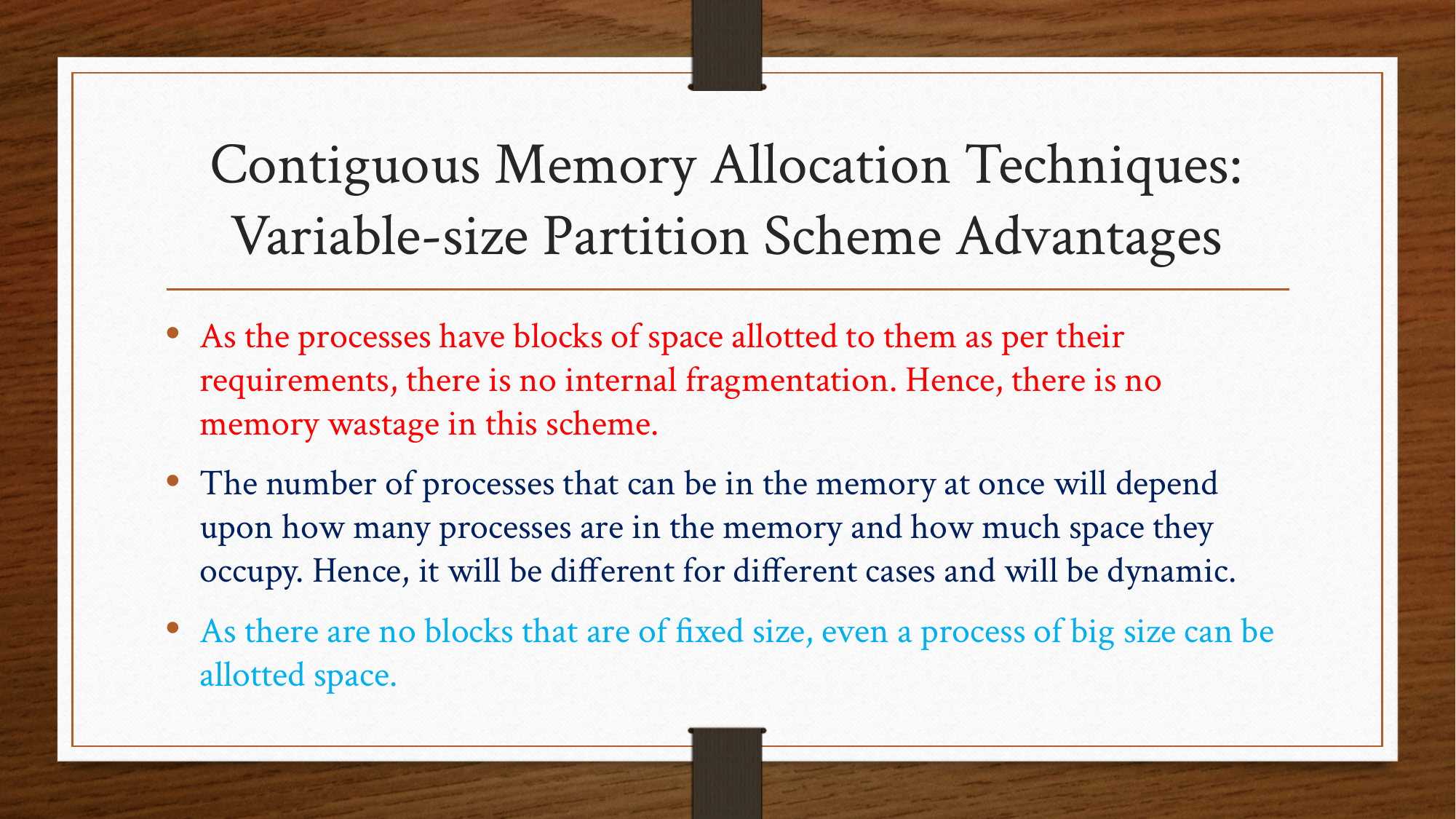

# Contiguous Memory Allocation Techniques: Variable-size Partition Scheme Advantages
As the processes have blocks of space allotted to them as per their requirements, there is no internal fragmentation. Hence, there is no memory wastage in this scheme.
The number of processes that can be in the memory at once will depend upon how many processes are in the memory and how much space they occupy. Hence, it will be different for different cases and will be dynamic.
As there are no blocks that are of fixed size, even a process of big size can be allotted space.